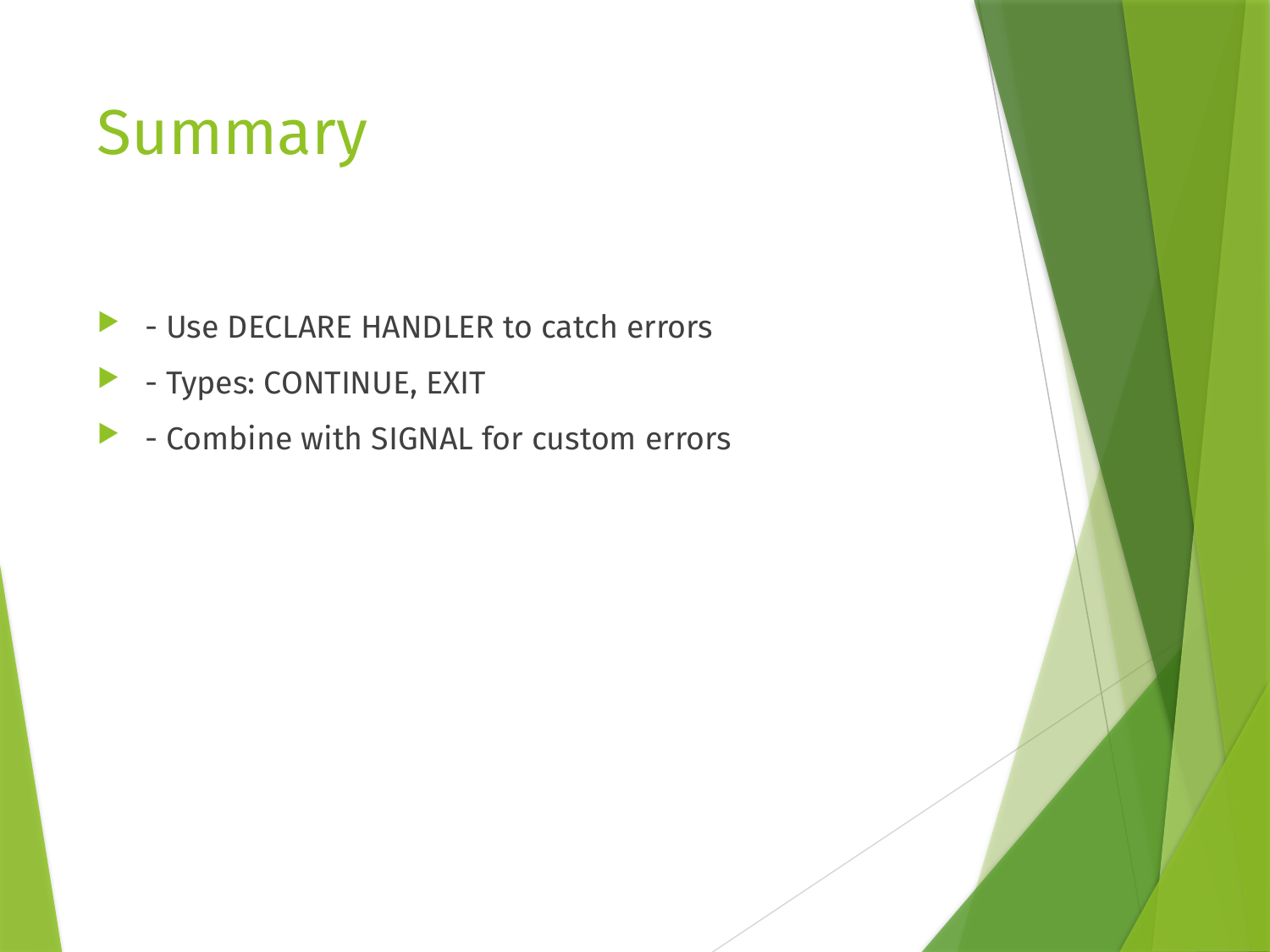

# Summary
- Use DECLARE HANDLER to catch errors
- Types: CONTINUE, EXIT
- Combine with SIGNAL for custom errors